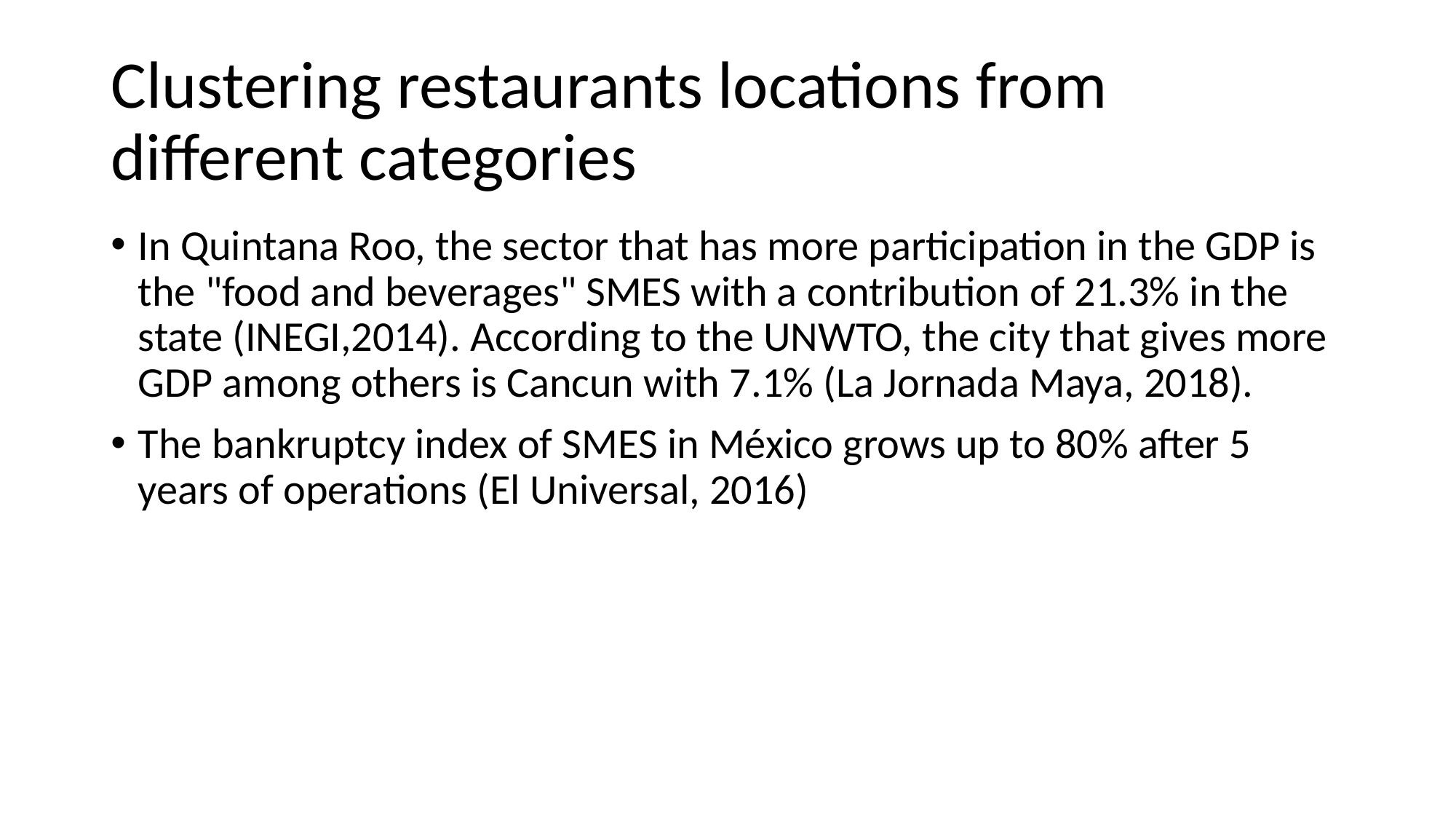

# Clustering restaurants locations from different categories
In Quintana Roo, the sector that has more participation in the GDP is the "food and beverages" SMES with a contribution of 21.3% in the state (INEGI,2014). According to the UNWTO, the city that gives more GDP among others is Cancun with 7.1% (La Jornada Maya, 2018).
The bankruptcy index of SMES in México grows up to 80% after 5 years of operations (El Universal, 2016)